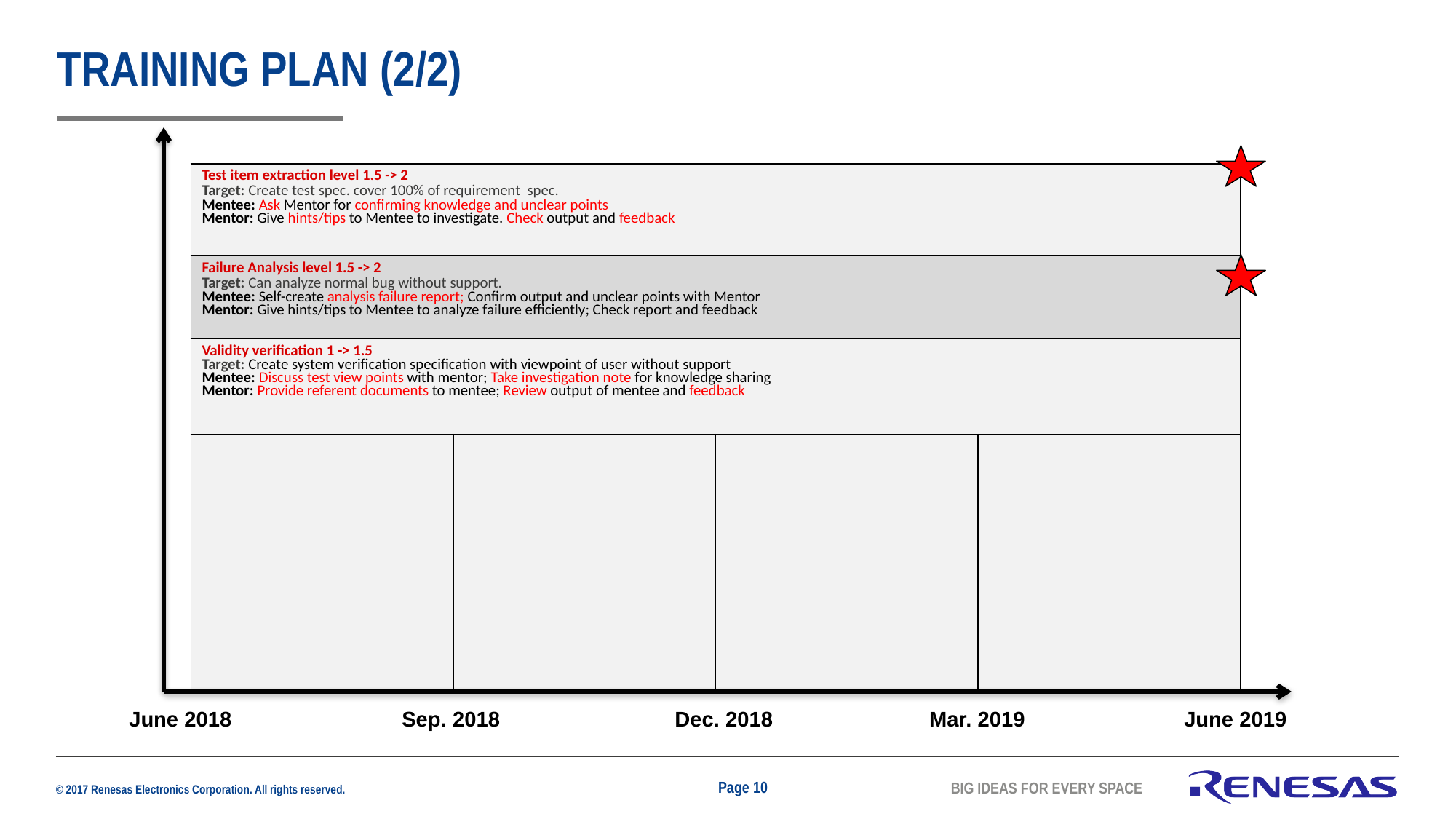

# Training plan (2/2)

| Test item extraction level 1.5 -> 2 Target: Create test spec. cover 100% of requirement spec. Mentee: Ask Mentor for confirming knowledge and unclear points Mentor: Give hints/tips to Mentee to investigate. Check output and feedback |  |  |  |
| --- | --- | --- | --- |
| Failure Analysis level 1.5 -> 2 Target: Can analyze normal bug without support. Mentee: Self-create analysis failure report; Confirm output and unclear points with Mentor Mentor: Give hints/tips to Mentee to analyze failure efficiently; Check report and feedback |  |  |  |
| Validity verification 1 -> 1.5 Target: Create system verification specification with viewpoint of user without support Mentee: Discuss test view points with mentor; Take investigation note for knowledge sharing Mentor: Provide referent documents to mentee; Review output of mentee and feedback |  |  |  |
|  |  |  |  |

June 2018
Sep. 2018
Dec. 2018
Mar. 2019
June 2019
Page 10